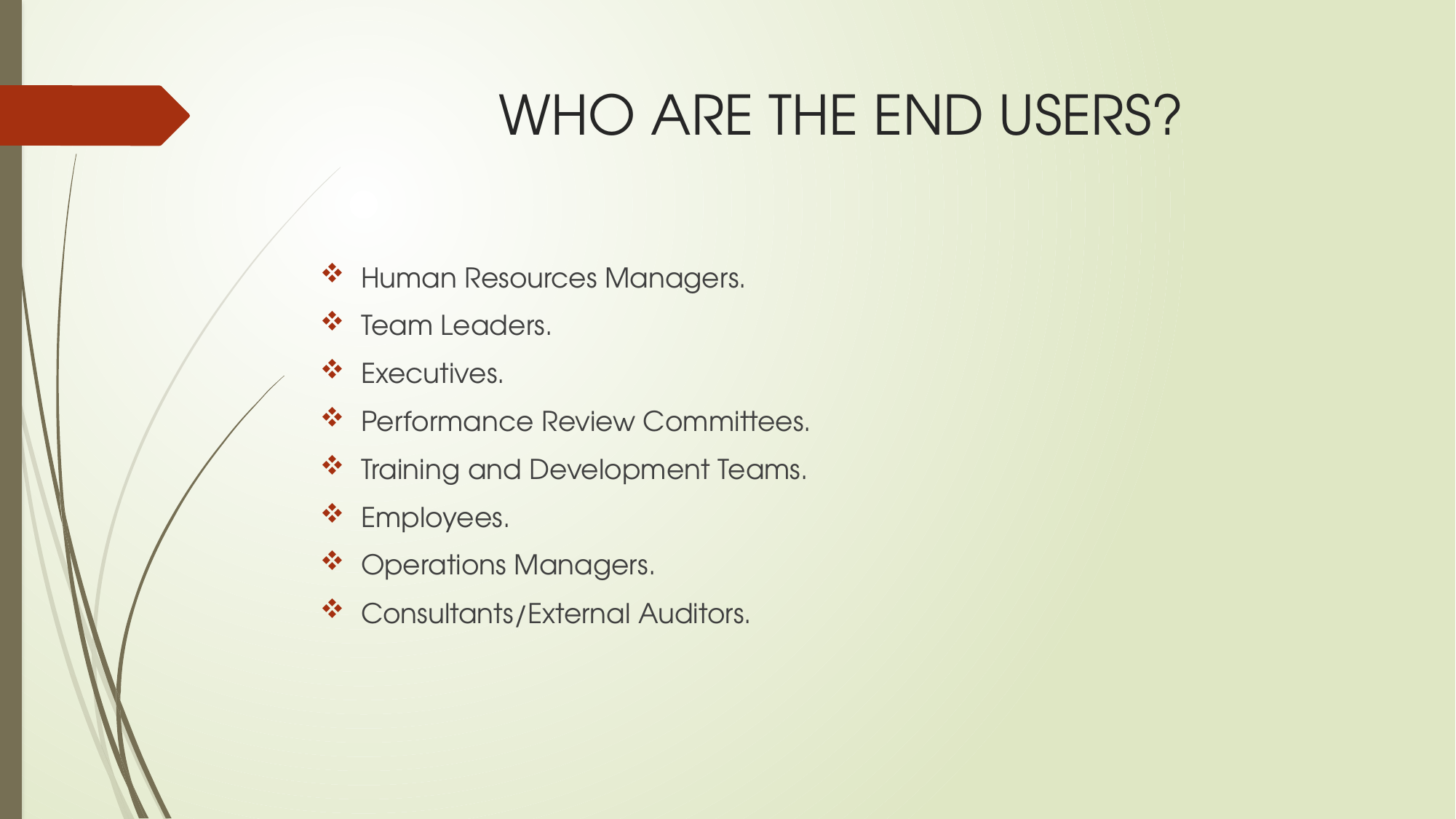

# WHO ARE THE END USERS?
Human Resources Managers.
Team Leaders.
Executives.
Performance Review Committees.
Training and Development Teams.
Employees.
Operations Managers.
Consultants/External Auditors.